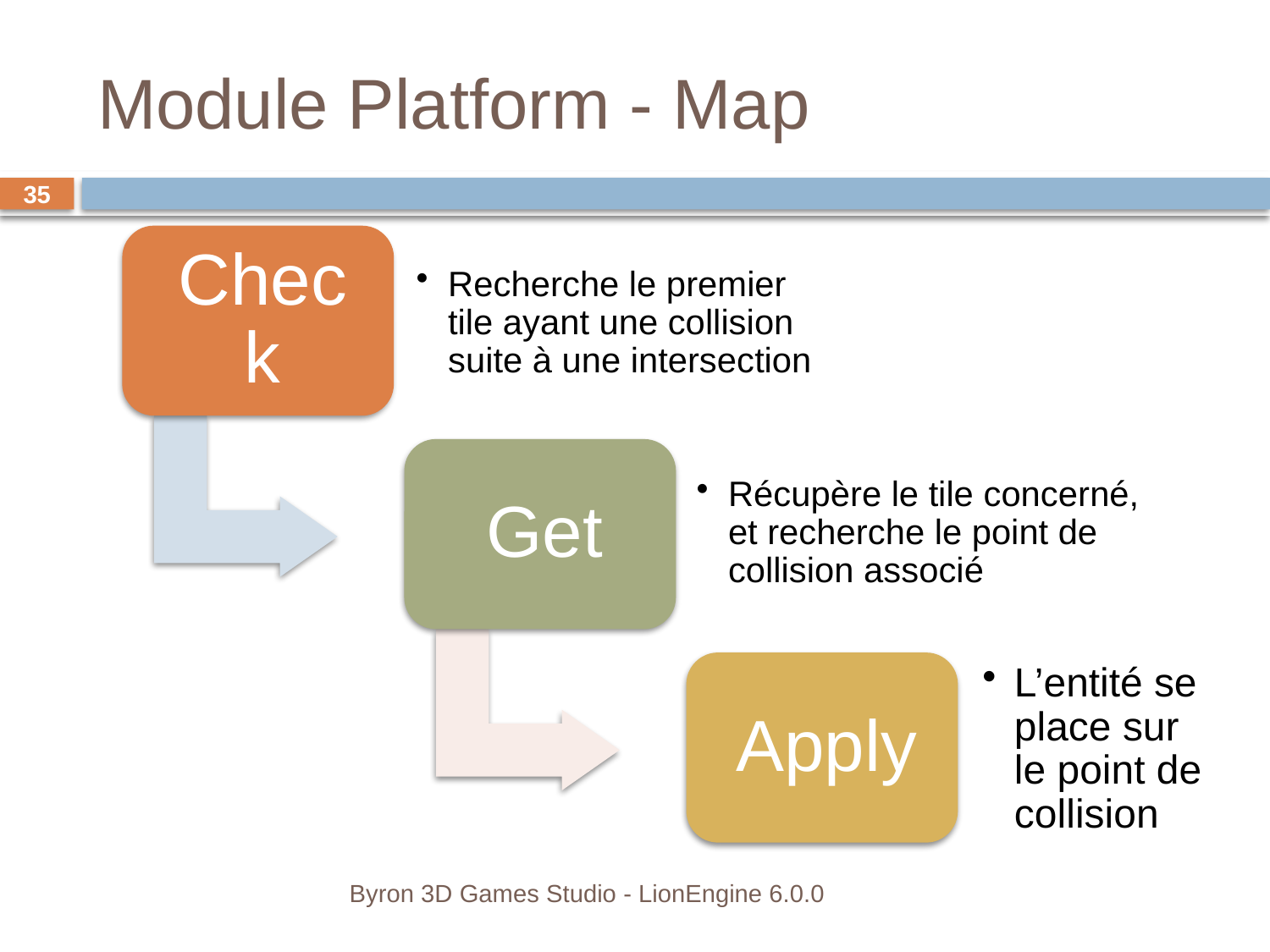

# Module Platform - Map
35
Check
Recherche le premier tile ayant une collision suite à une intersection
Get
Récupère le tile concerné, et recherche le point de collision associé
Apply
L’entité se place sur le point de collision
Byron 3D Games Studio - LionEngine 6.0.0